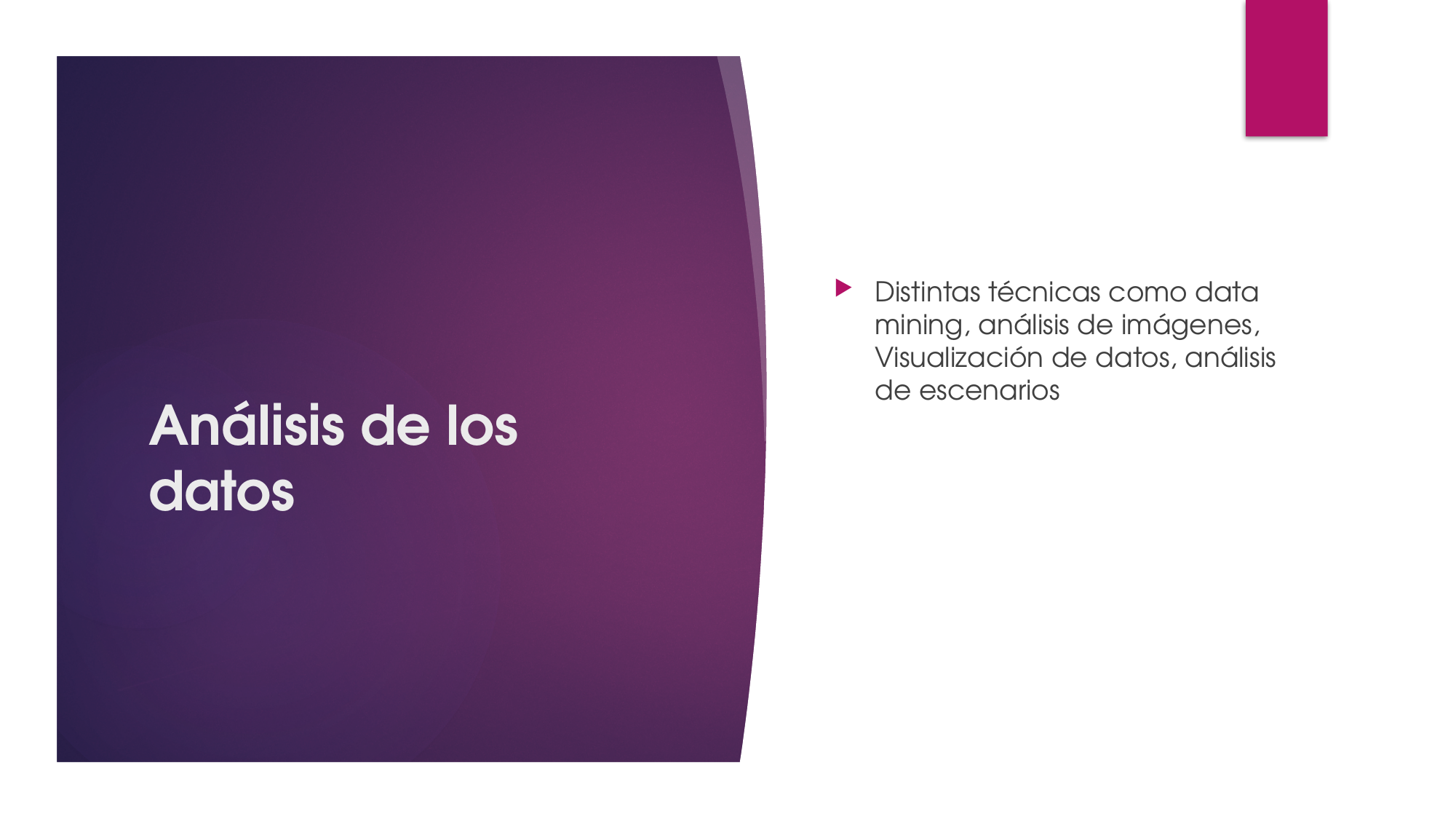

Distintas técnicas como data mining, análisis de imágenes, Visualización de datos, análisis de escenarios

# Análisis de los datos